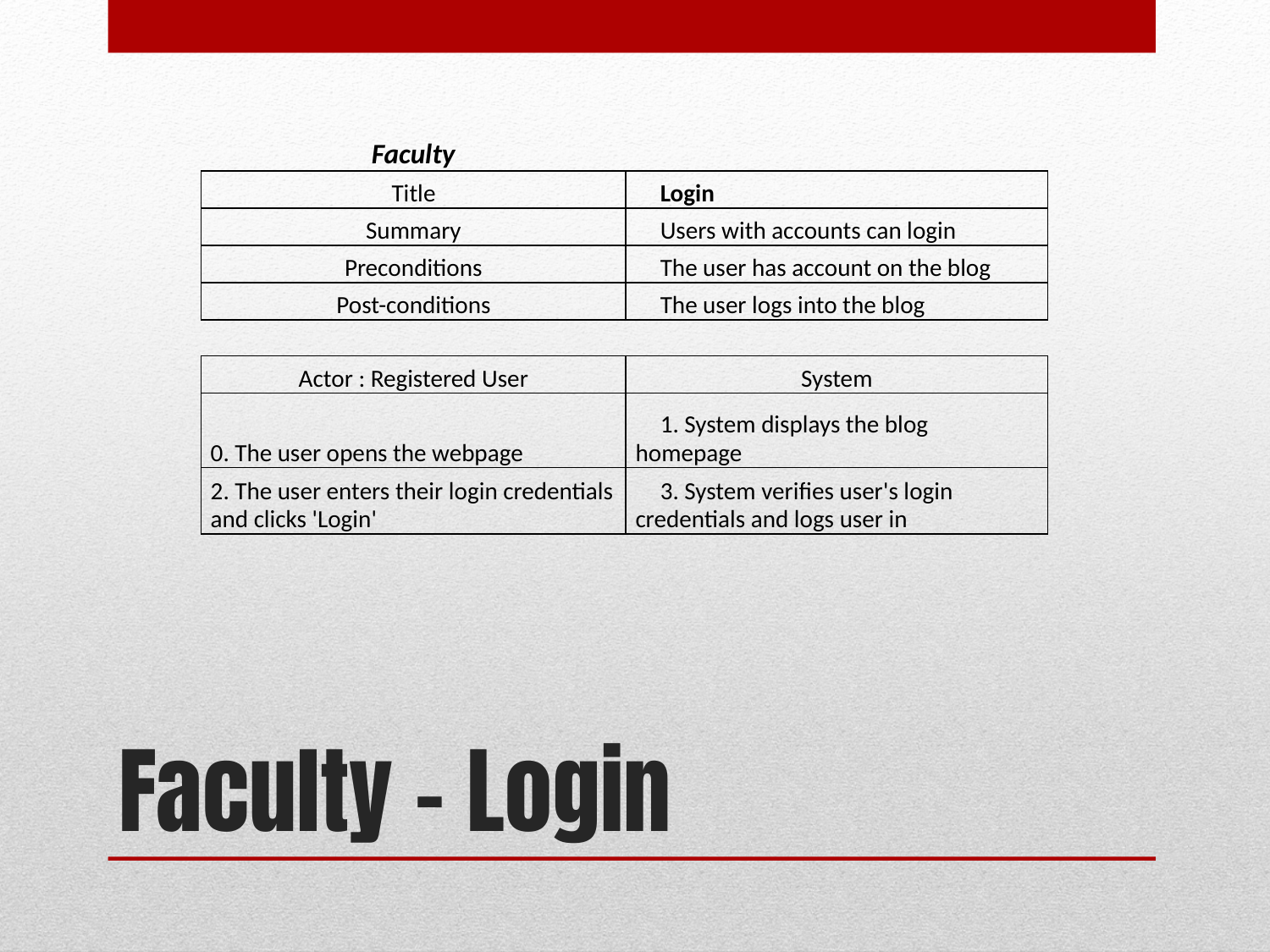

| Faculty |  |
| --- | --- |
| Title | Login |
| Summary | Users with accounts can login |
| Preconditions | The user has account on the blog |
| Post-conditions | The user logs into the blog |
|  |  |
| Actor : Registered User | System |
| 0. The user opens the webpage | 1. System displays the blog homepage |
| 2. The user enters their login credentials and clicks 'Login' | 3. System verifies user's login credentials and logs user in |
# Faculty - Login